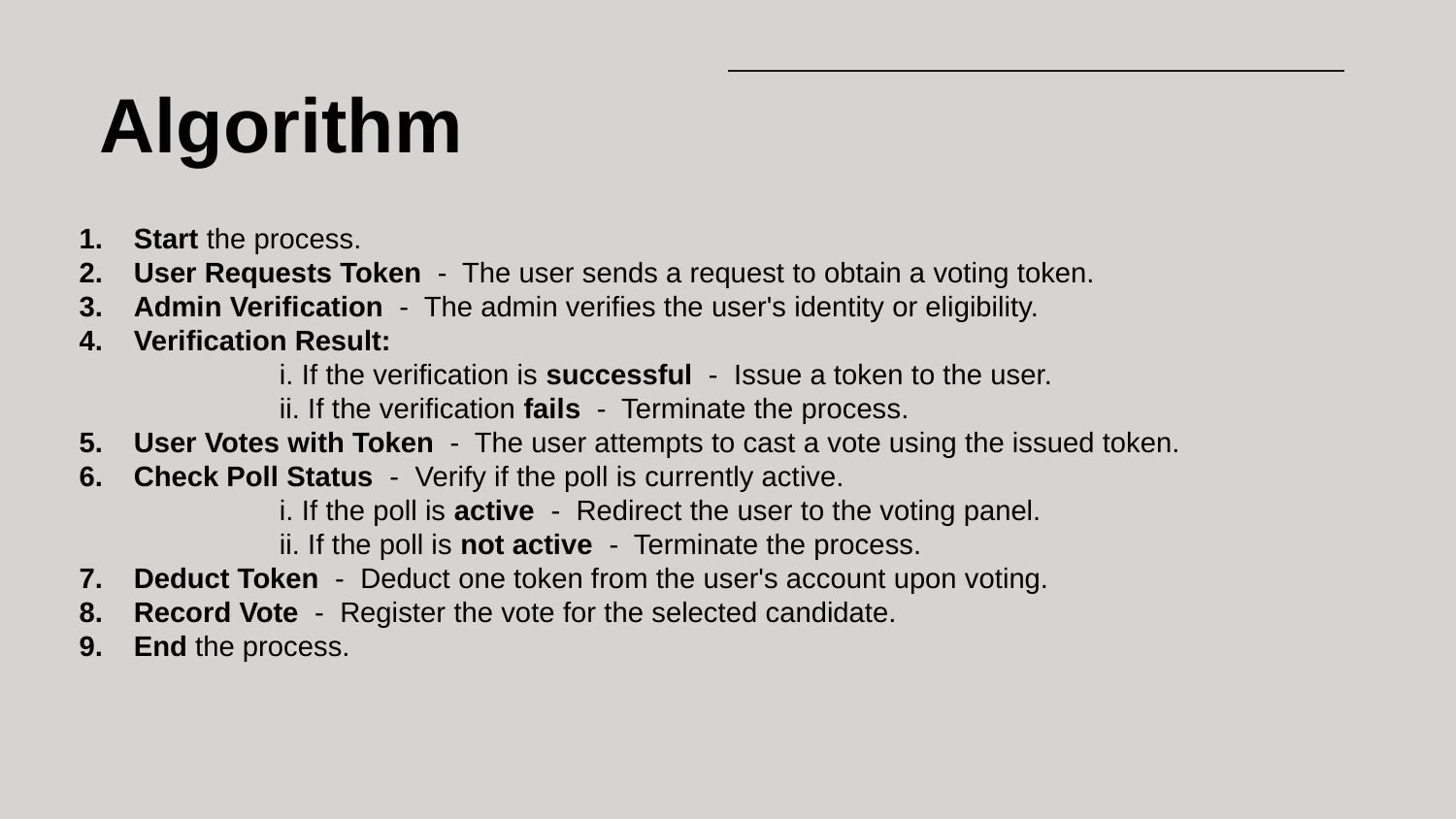

Algorithm
Start the process.
User Requests Token  -  The user sends a request to obtain a voting token.
Admin Verification  -  The admin verifies the user's identity or eligibility.
Verification Result:
	i. If the verification is successful  -  Issue a token to the user.
	ii. If the verification fails  -  Terminate the process.
User Votes with Token  -  The user attempts to cast a vote using the issued token.
Check Poll Status  -  Verify if the poll is currently active.
	i. If the poll is active  -  Redirect the user to the voting panel.
	ii. If the poll is not active  -  Terminate the process.
Deduct Token  -  Deduct one token from the user's account upon voting.
Record Vote  -  Register the vote for the selected candidate.
End the process.